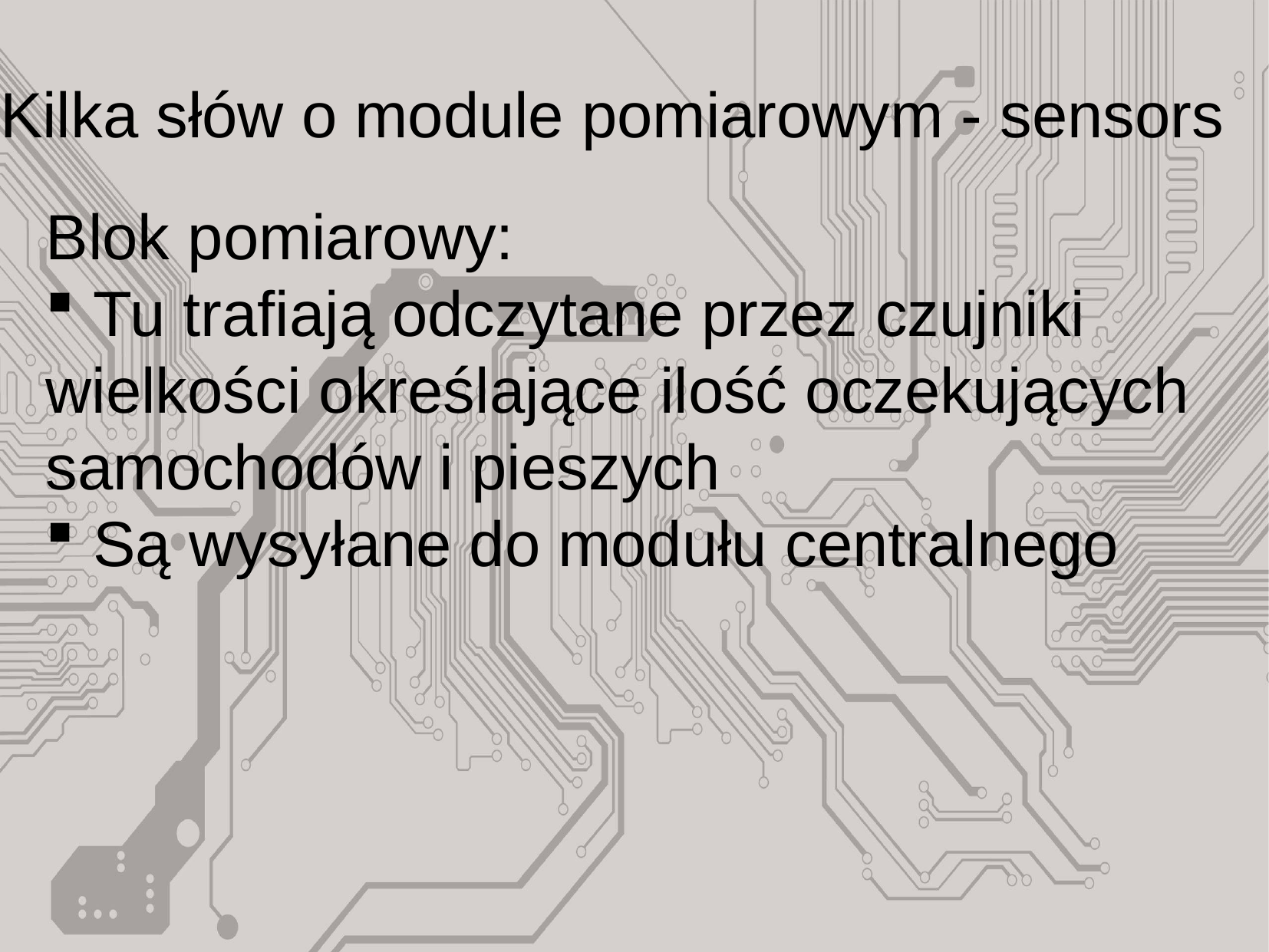

# Kilka słów o module pomiarowym - sensors
Blok pomiarowy:
 Tu trafiają odczytane przez czujniki wielkości określające ilość oczekujących samochodów i pieszych
 Są wysyłane do modułu centralnego